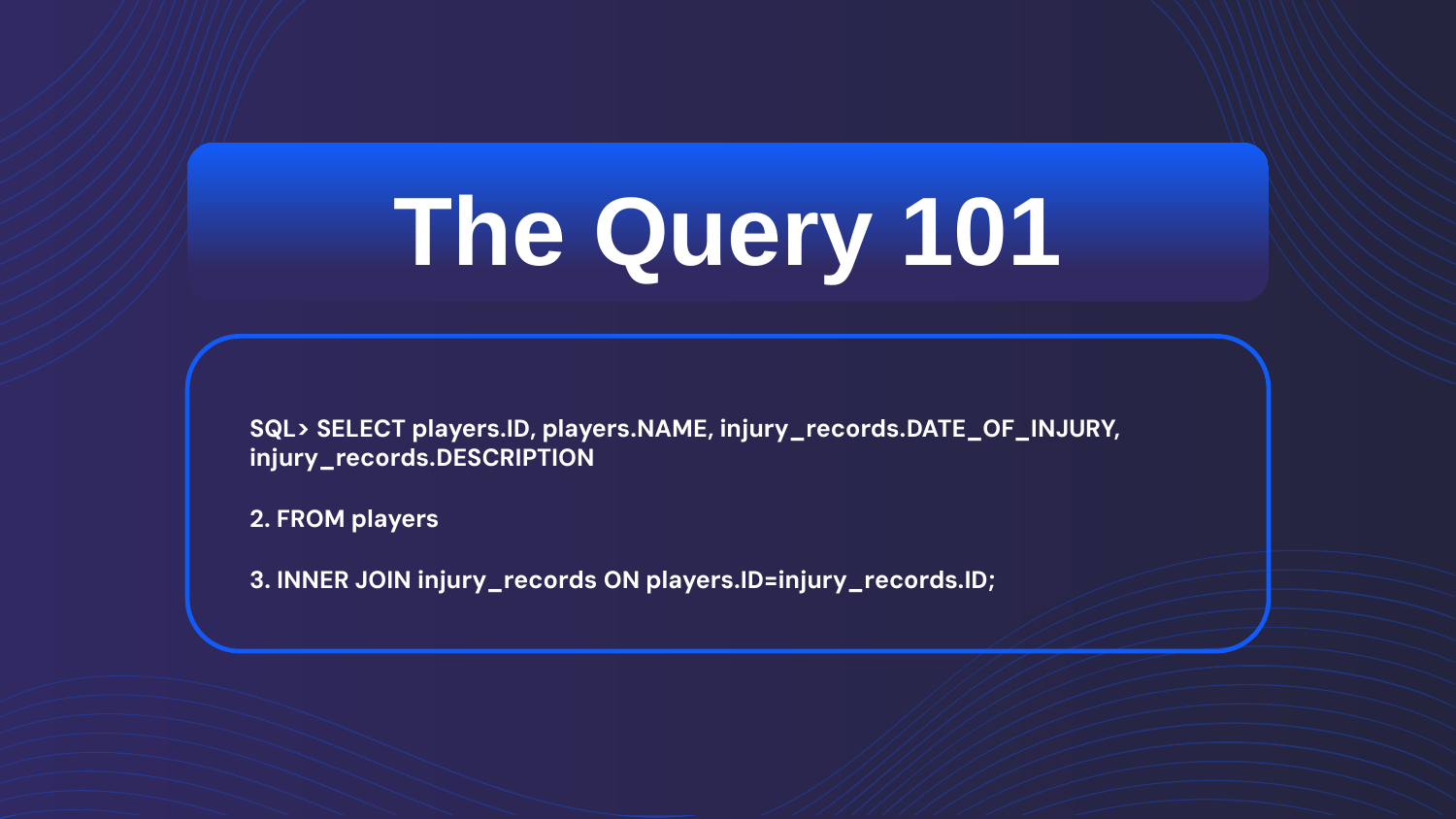

# The Query 101
SQL> SELECT players.ID, players.NAME, injury_records.DATE_OF_INJURY, injury_records.DESCRIPTION
2. FROM players
3. INNER JOIN injury_records ON players.ID=injury_records.ID;